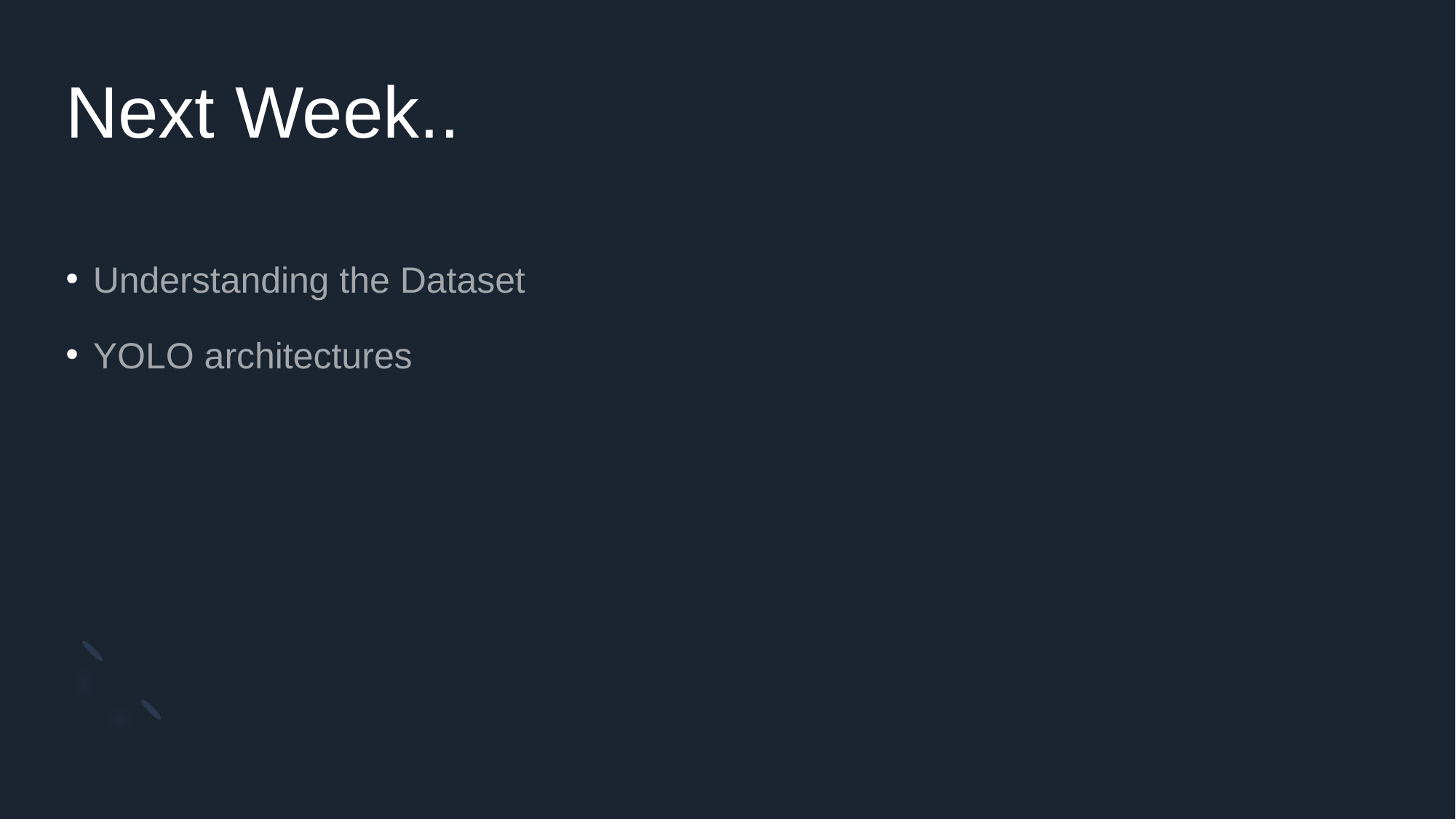

# Next Week..
Understanding the Dataset
YOLO architectures